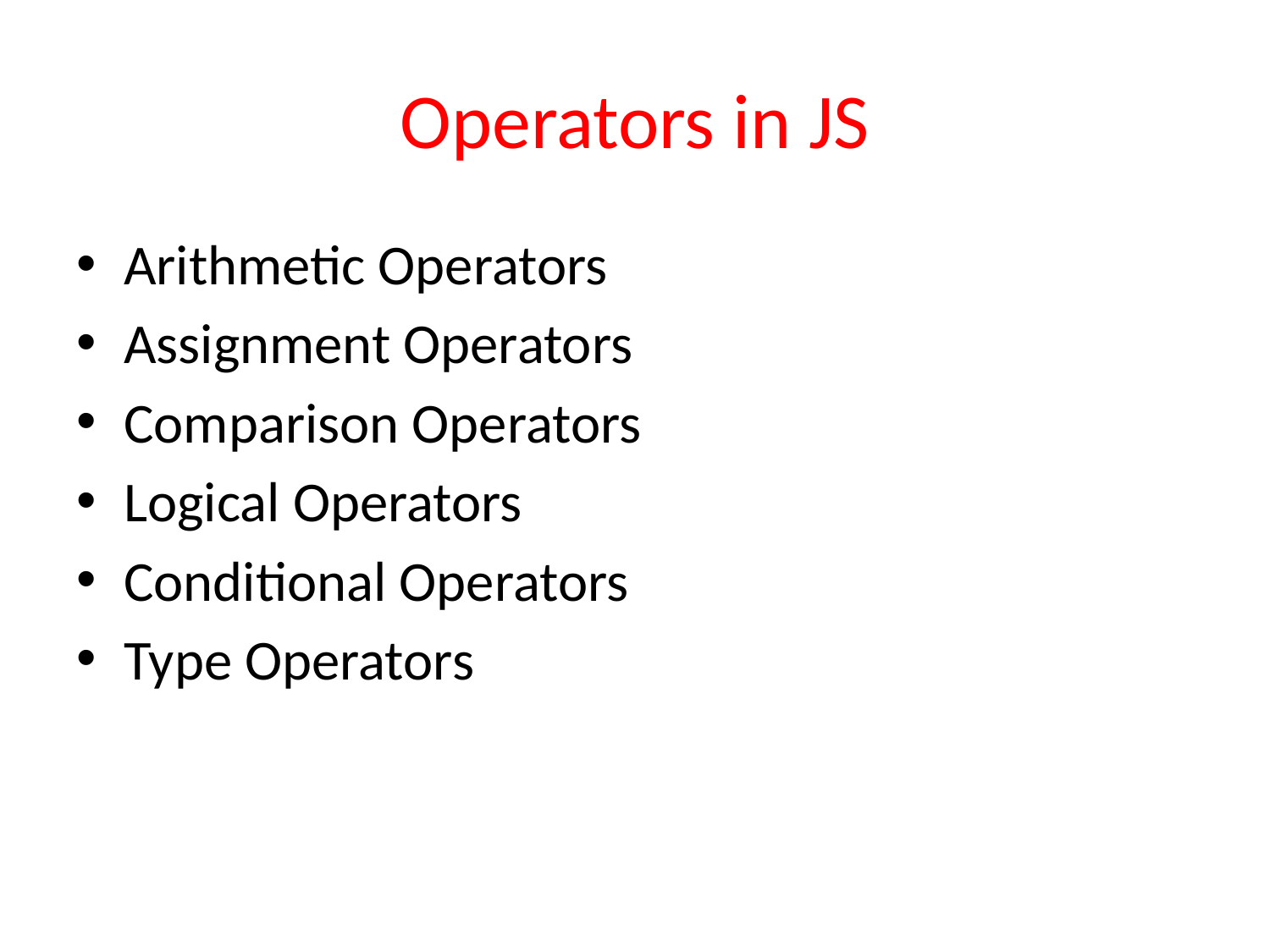

# Operators in JS
Arithmetic Operators
Assignment Operators
Comparison Operators
Logical Operators
Conditional Operators
Type Operators